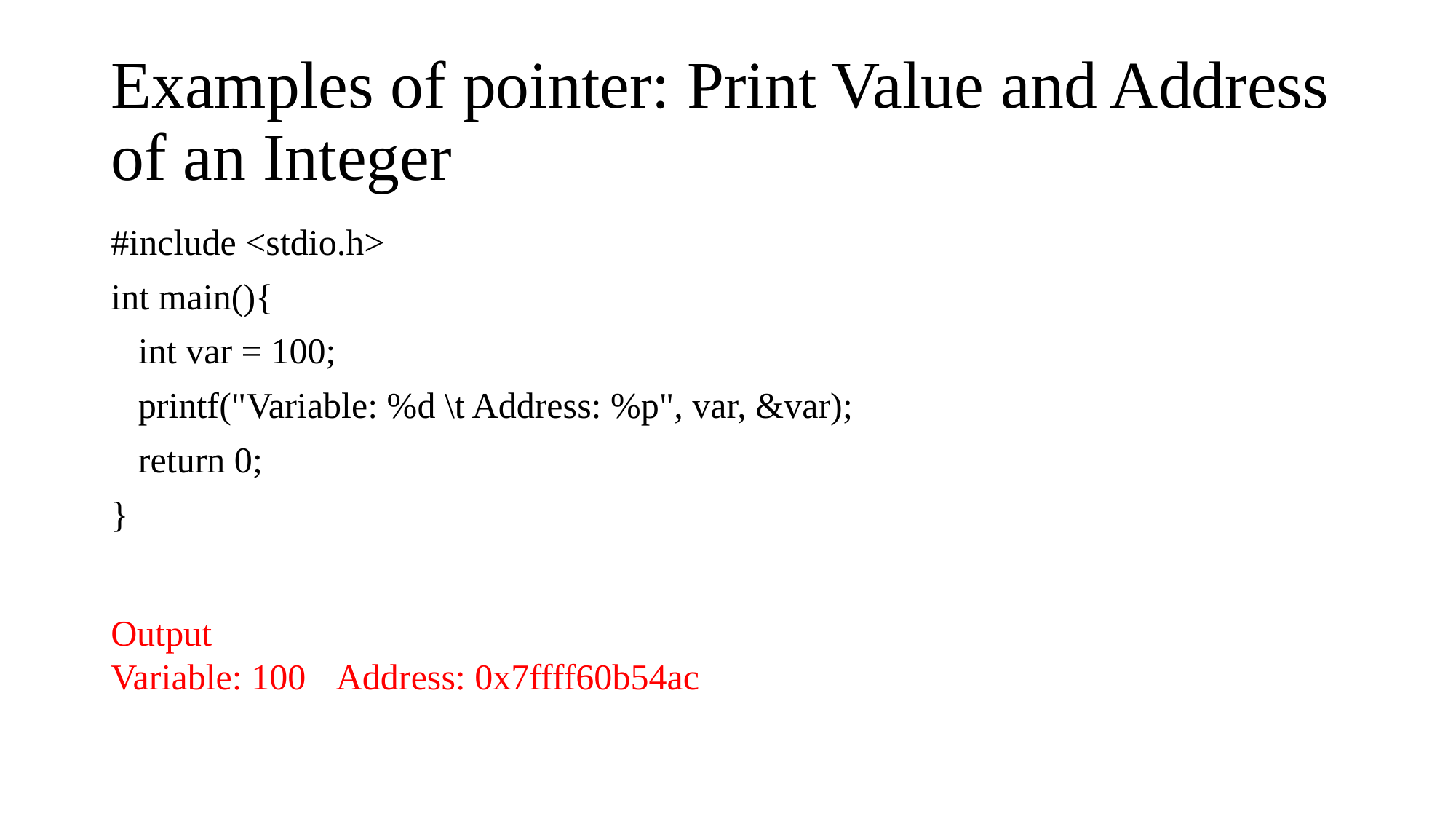

# Examples of pointer: Print Value and Address of an Integer
#include <stdio.h>
int main(){
   int var = 100;
   printf("Variable: %d \t Address: %p", var, &var);
   return 0;
}

Output
Variable: 100 	 Address: 0x7ffff60b54ac